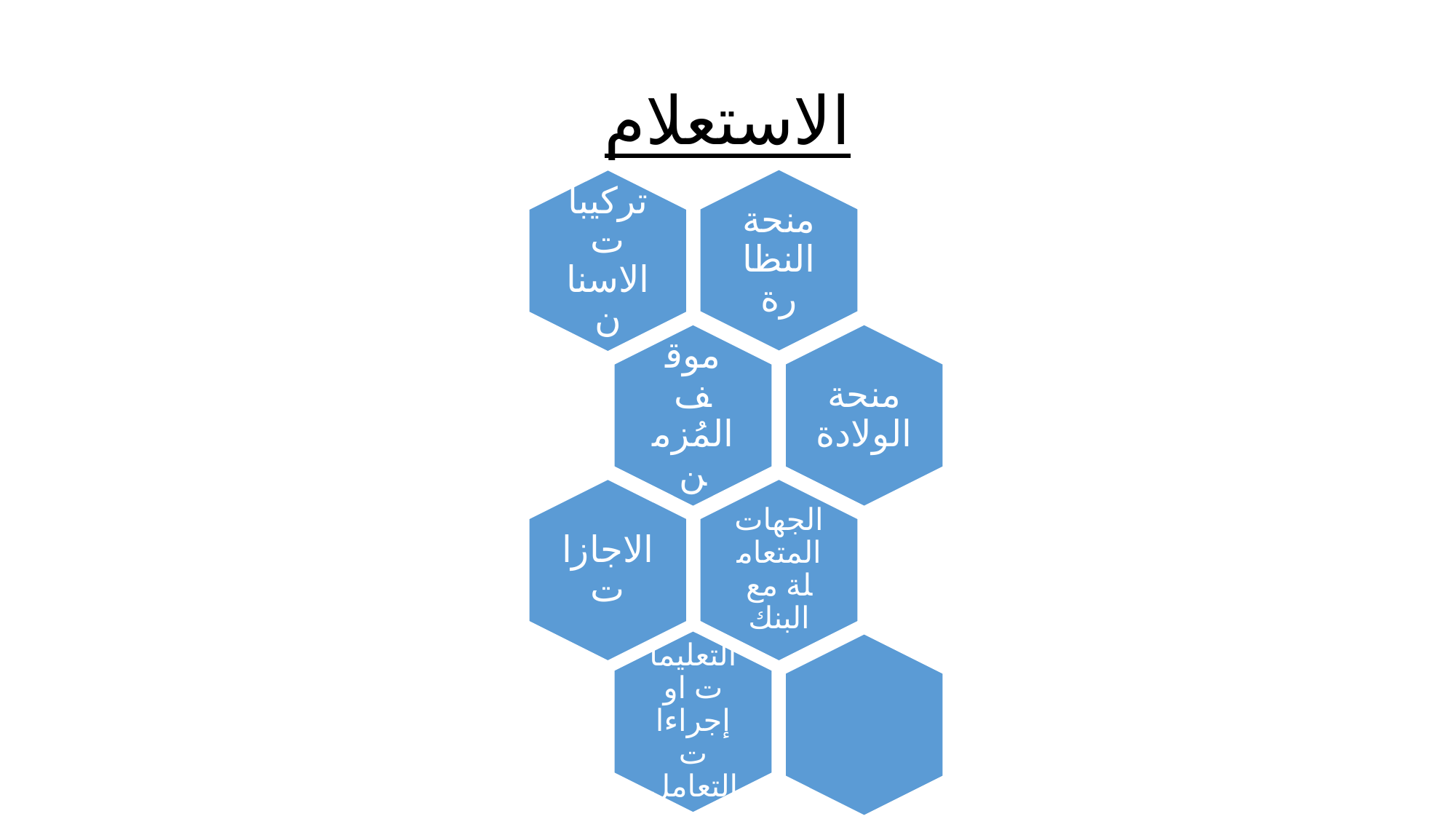

# الاستعلام
منحة النظارة

تركيبات الاسنان
موقف المُزمن

منحة الولادة
الجهات المتعاملة مع البنك

الاجازات
التعليمات او إجراءات التعامل